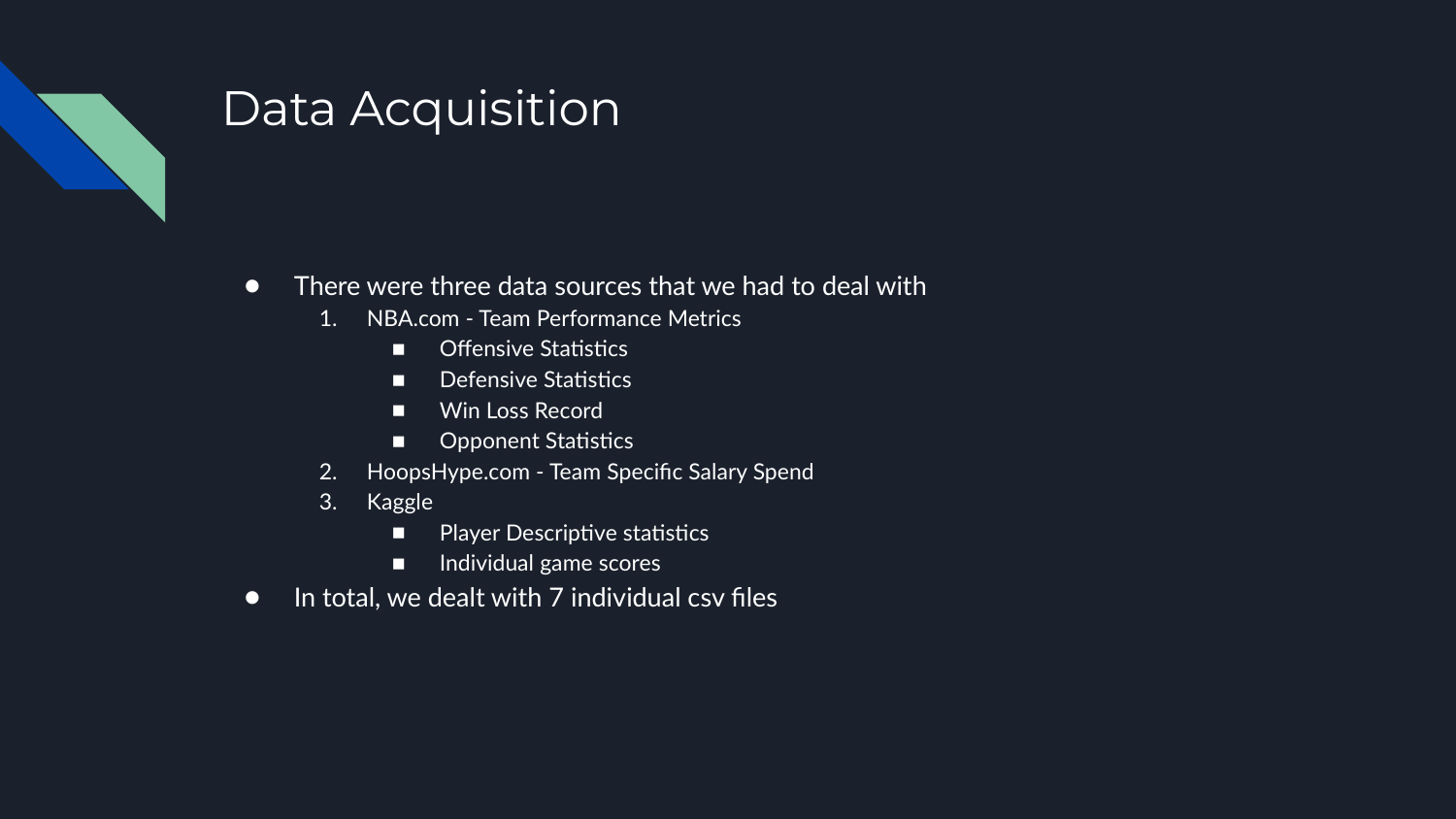

# Data Acquisition
There were three data sources that we had to deal with
NBA.com - Team Performance Metrics
Offensive Statistics
Defensive Statistics
Win Loss Record
Opponent Statistics
HoopsHype.com - Team Specific Salary Spend
Kaggle
Player Descriptive statistics
Individual game scores
In total, we dealt with 7 individual csv files